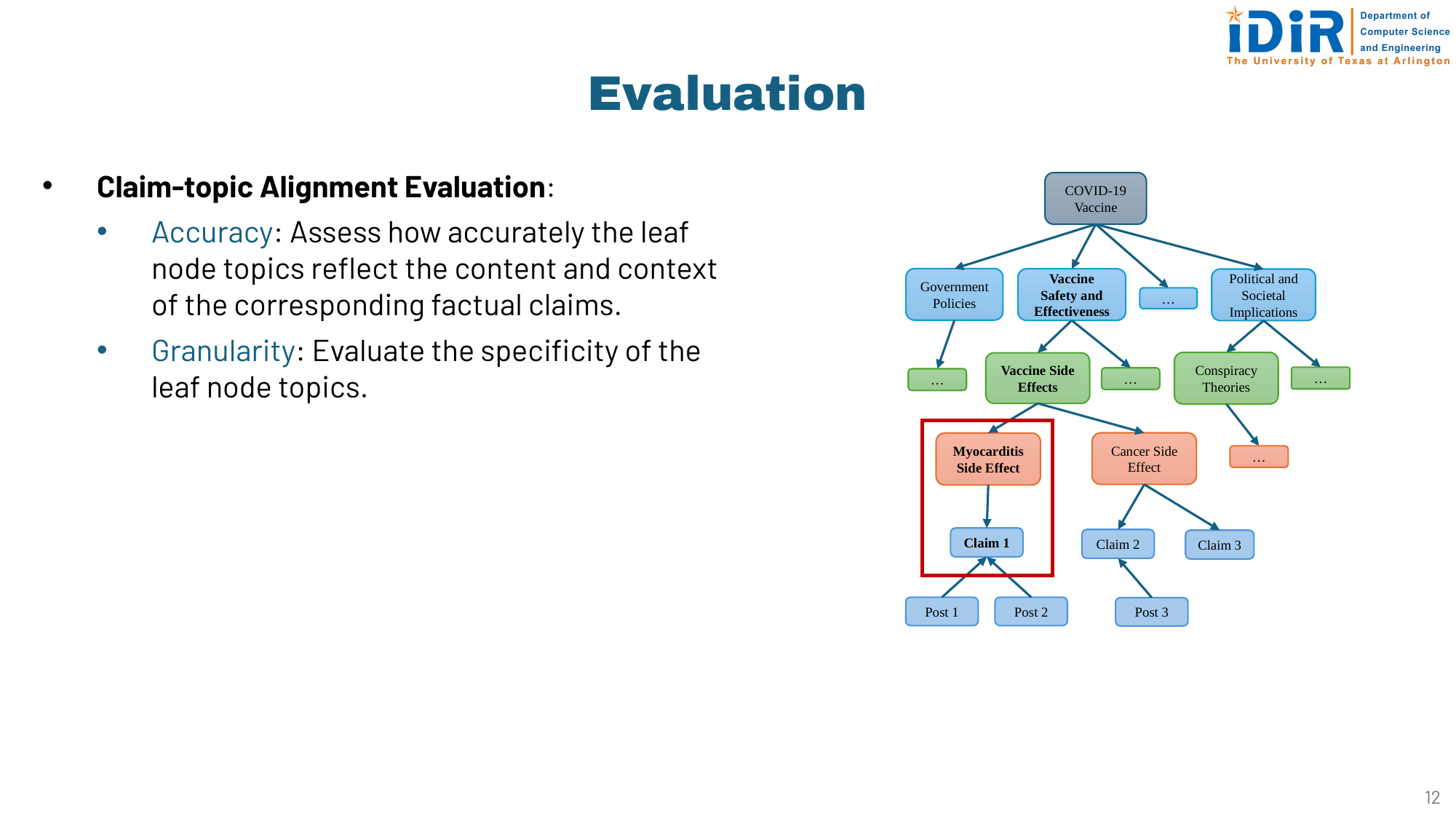

Evaluation
Claim-topic Alignment Evaluation:
Accuracy: Assess how accurately the leaf node topics reflect the content and context of the corresponding factual claims.
Granularity: Evaluate the specificity of the leaf node topics.
COVID-19 Vaccine
Government Policies​
Vaccine Safety and Effectiveness​
Political and Societal Implications​
…
Conspiracy Theories
Vaccine Side Effects​
…
…
…

Cancer Side Effect
Myocarditis Side Effect
…
Claim 1
Claim 2
Claim 3
Post 2
Post 1
Post 3
12